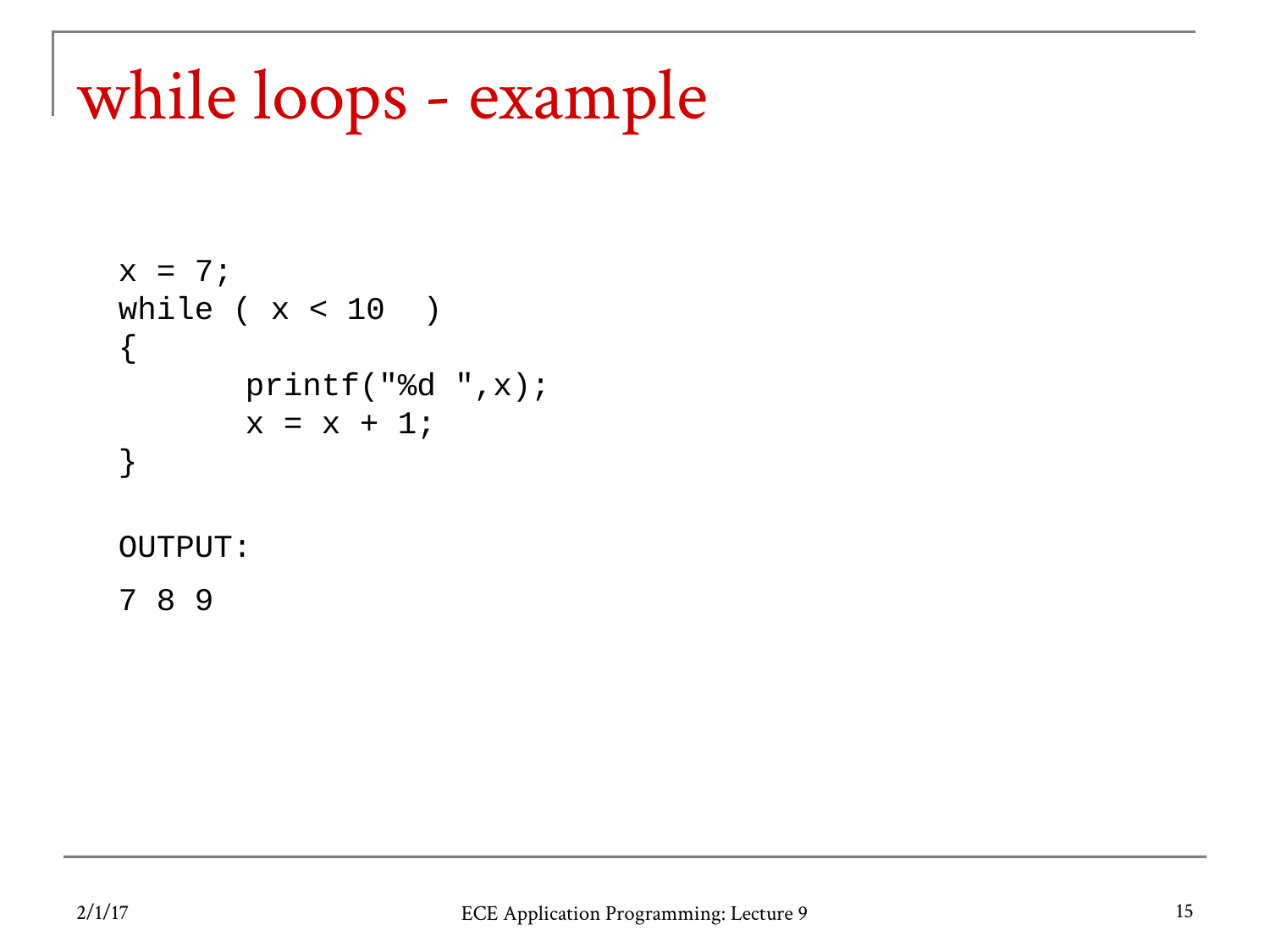

# while loops - example
x = 7;
while ( x < 10  )
{
	printf("%d ",x);
	x = x + 1;
}

OUTPUT:
7 8 9
2/1/17
15
ECE Application Programming: Lecture 9